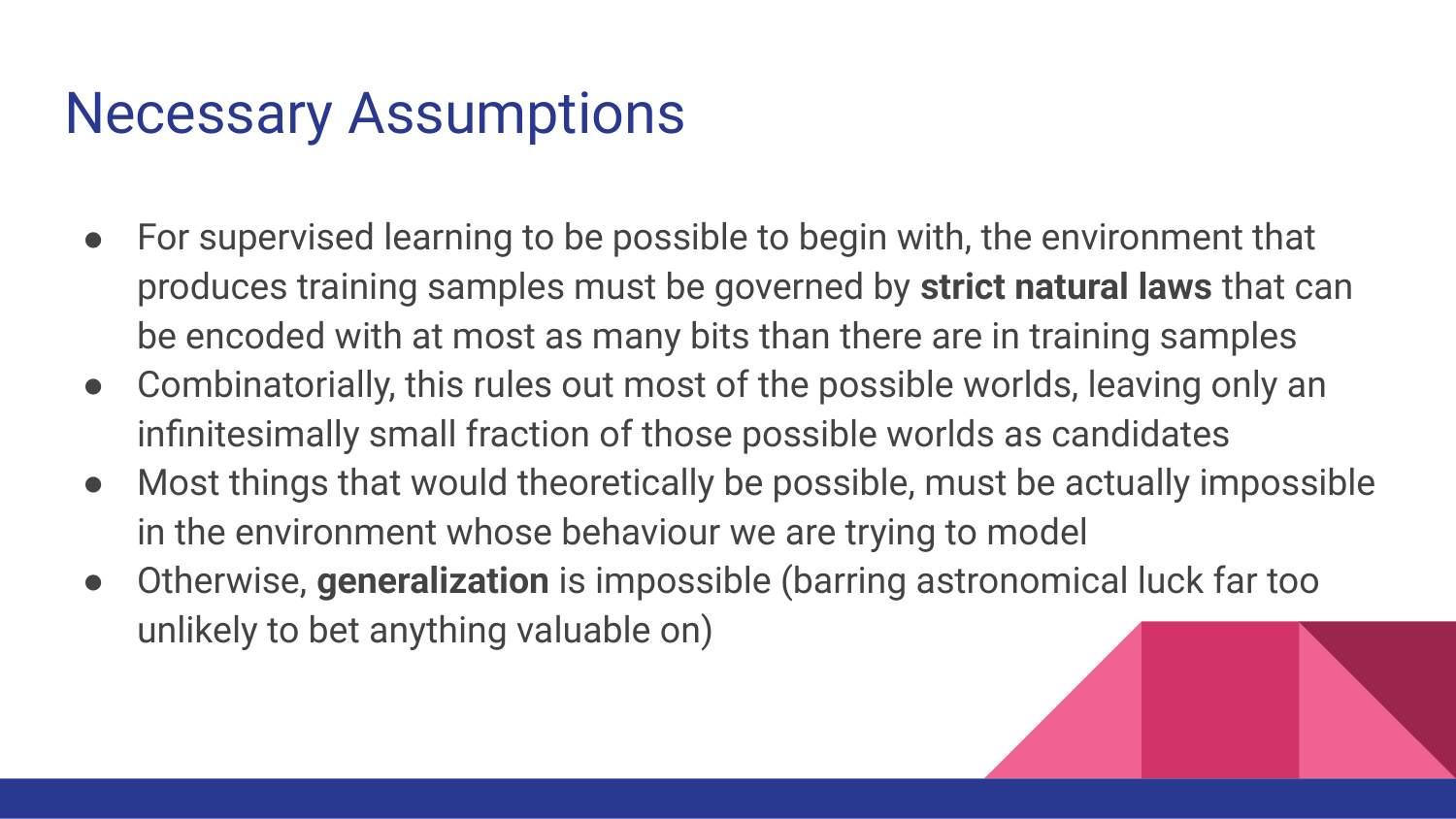

# Necessary Assumptions
For supervised learning to be possible to begin with, the environment that produces training samples must be governed by strict natural laws that can be encoded with at most as many bits than there are in training samples
Combinatorially, this rules out most of the possible worlds, leaving only an infinitesimally small fraction of those possible worlds as candidates
Most things that would theoretically be possible, must be actually impossible in the environment whose behaviour we are trying to model
Otherwise, generalization is impossible (barring astronomical luck far too unlikely to bet anything valuable on)